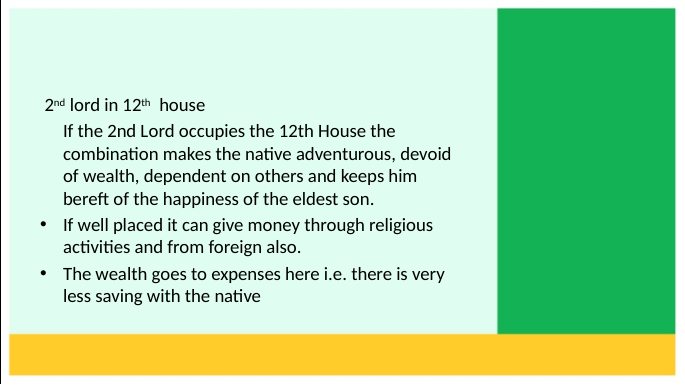

2nd lord in 12th  house
	If the 2nd Lord occupies the 12th House the combination makes the native adventurous, devoid of wealth, dependent on others and keeps him bereft of the happiness of the eldest son.
If well placed it can give money through religious activities and from foreign also.
The wealth goes to expenses here i.e. there is very less saving with the native